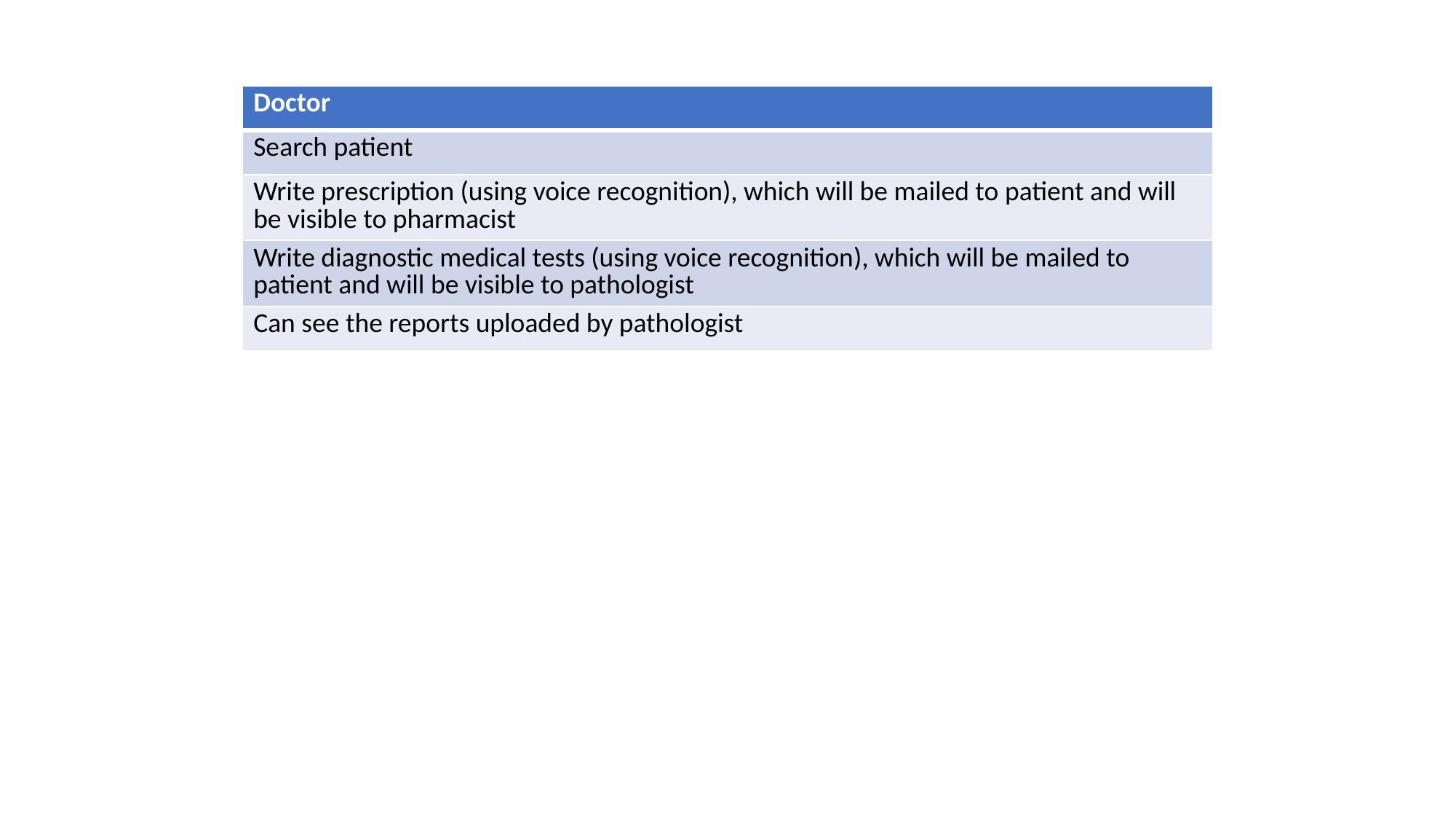

| Doctor |
| --- |
| Search patient |
| Write prescription (using voice recognition), which will be mailed to patient and will be visible to pharmacist |
| Write diagnostic medical tests (using voice recognition), which will be mailed to patient and will be visible to pathologist |
| Can see the reports uploaded by pathologist |